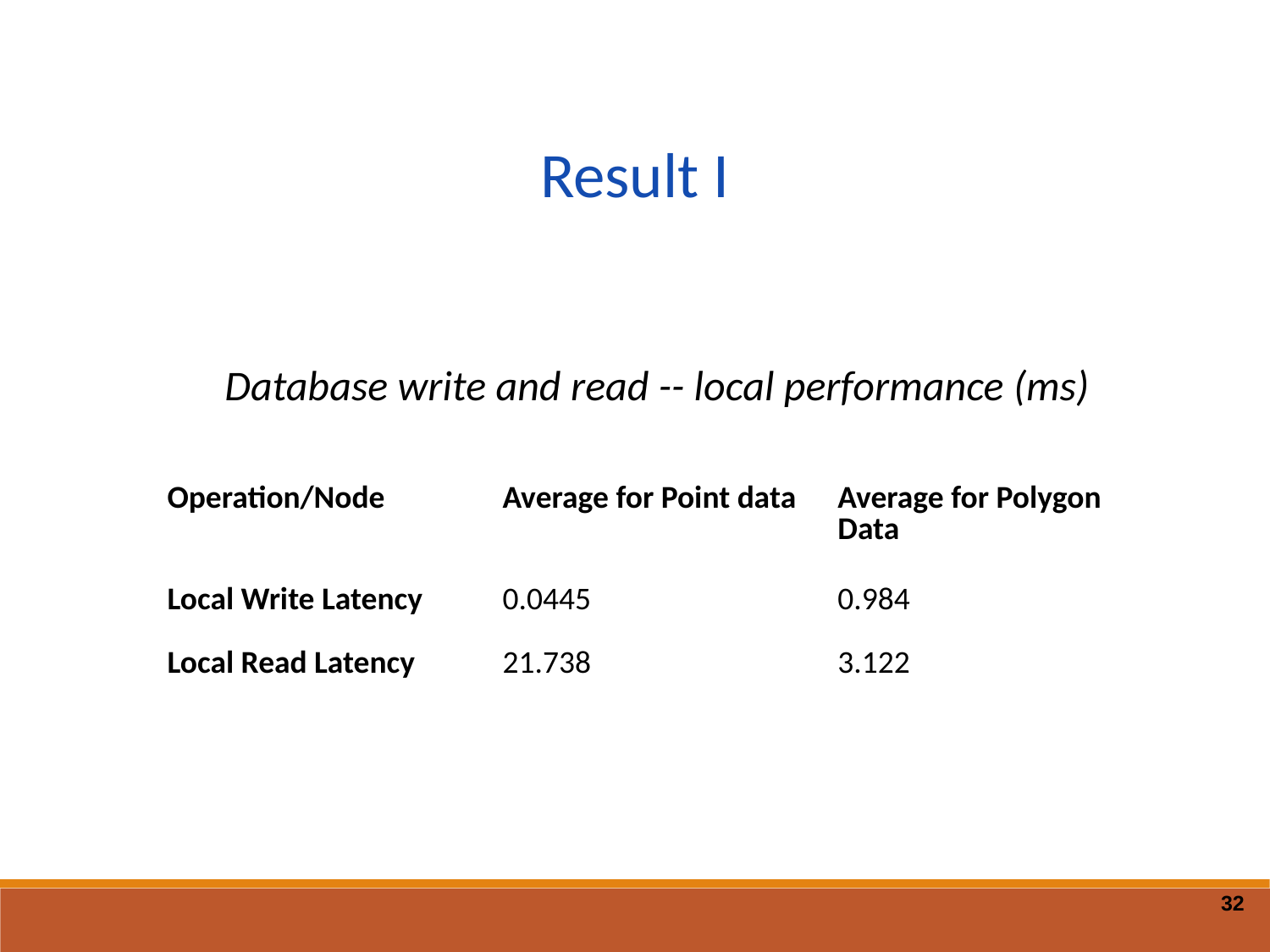

Result I
Database write and read -- local performance (ms)
| Operation/Node | Average for Point data | Average for Polygon Data |
| --- | --- | --- |
| Local Write Latency | 0.0445 | 0.984 |
| Local Read Latency | 21.738 | 3.122 |
32